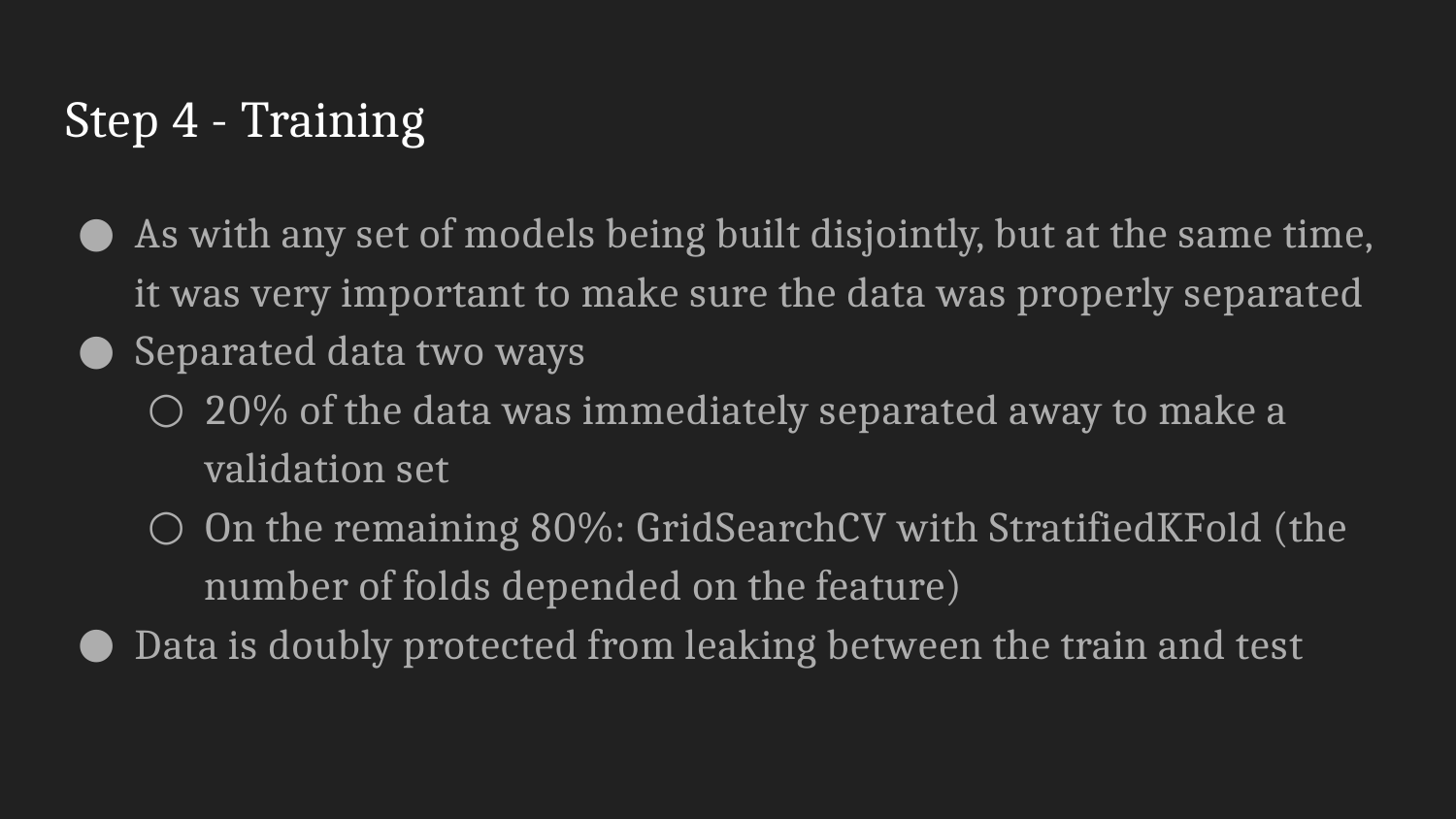

# Step 4 - Training
As with any set of models being built disjointly, but at the same time, it was very important to make sure the data was properly separated
Separated data two ways
20% of the data was immediately separated away to make a validation set
On the remaining 80%: GridSearchCV with StratifiedKFold (the number of folds depended on the feature)
Data is doubly protected from leaking between the train and test